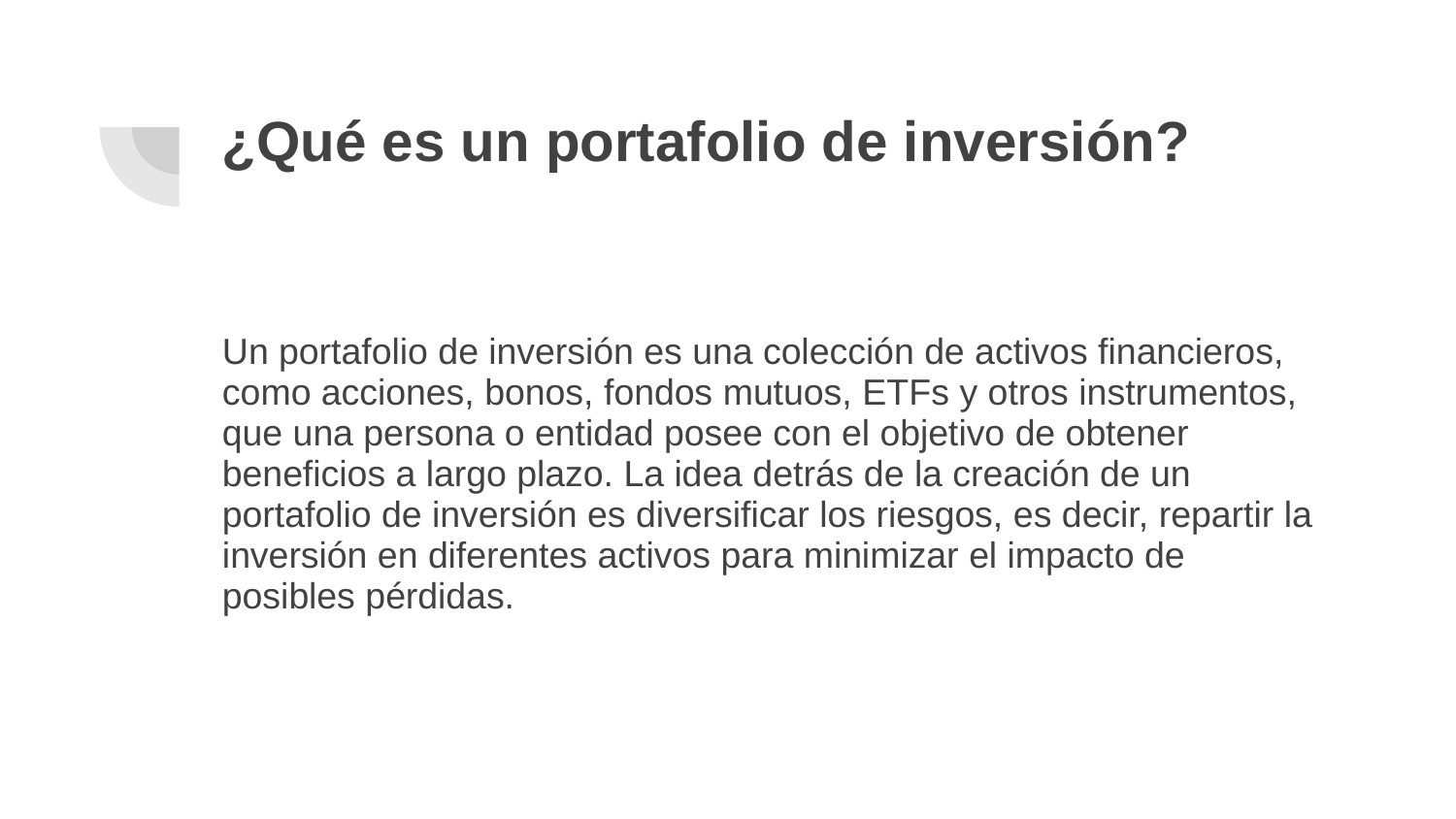

# ¿Qué es un portafolio de inversión?
Un portafolio de inversión es una colección de activos financieros, como acciones, bonos, fondos mutuos, ETFs y otros instrumentos, que una persona o entidad posee con el objetivo de obtener beneficios a largo plazo. La idea detrás de la creación de un portafolio de inversión es diversificar los riesgos, es decir, repartir la inversión en diferentes activos para minimizar el impacto de posibles pérdidas.